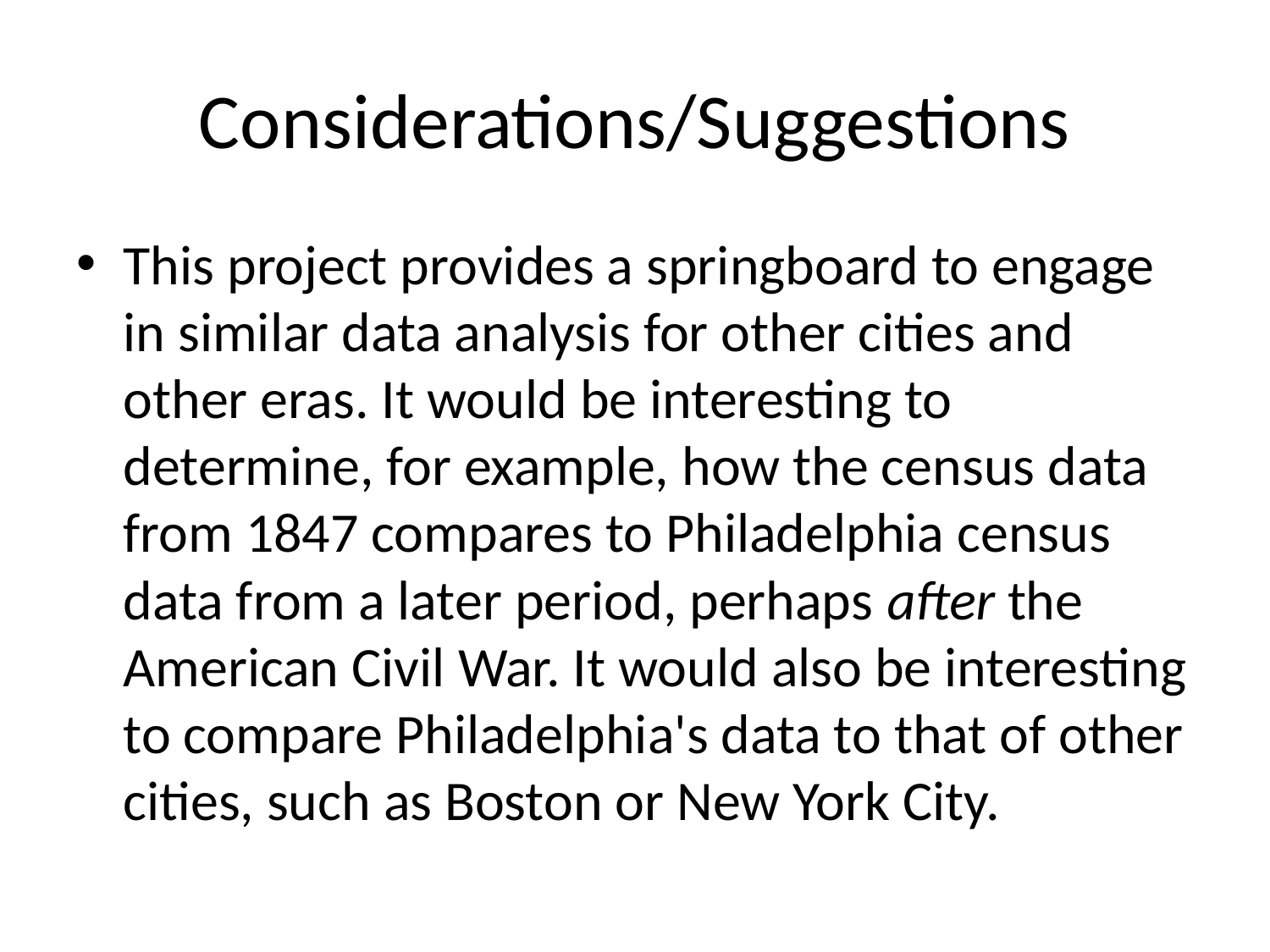

# Considerations/Suggestions
This project provides a springboard to engage in similar data analysis for other cities and other eras. It would be interesting to determine, for example, how the census data from 1847 compares to Philadelphia census data from a later period, perhaps after the American Civil War. It would also be interesting to compare Philadelphia's data to that of other cities, such as Boston or New York City.